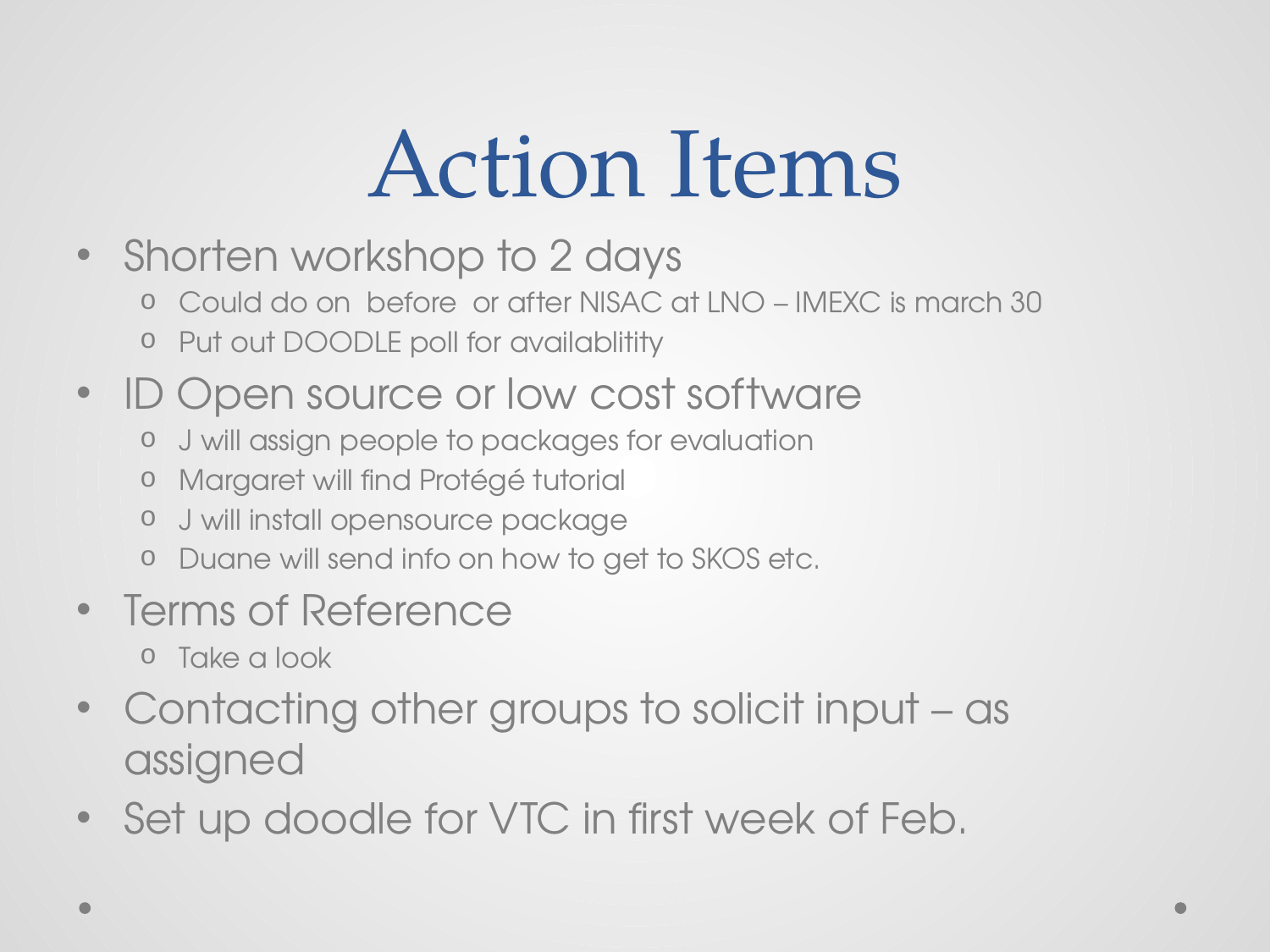

# Action Items
Shorten workshop to 2 days
Could do on  before  or after NISAC at LNO – IMEXC is march 30
Put out DOODLE poll for availablitity
ID Open source or low cost software
J will assign people to packages for evaluation
Margaret will find Protégé tutorial
J will install opensource package
Duane will send info on how to get to SKOS etc.
Terms of Reference
Take a look
Contacting other groups to solicit input – as assigned
Set up doodle for VTC in first week of Feb.